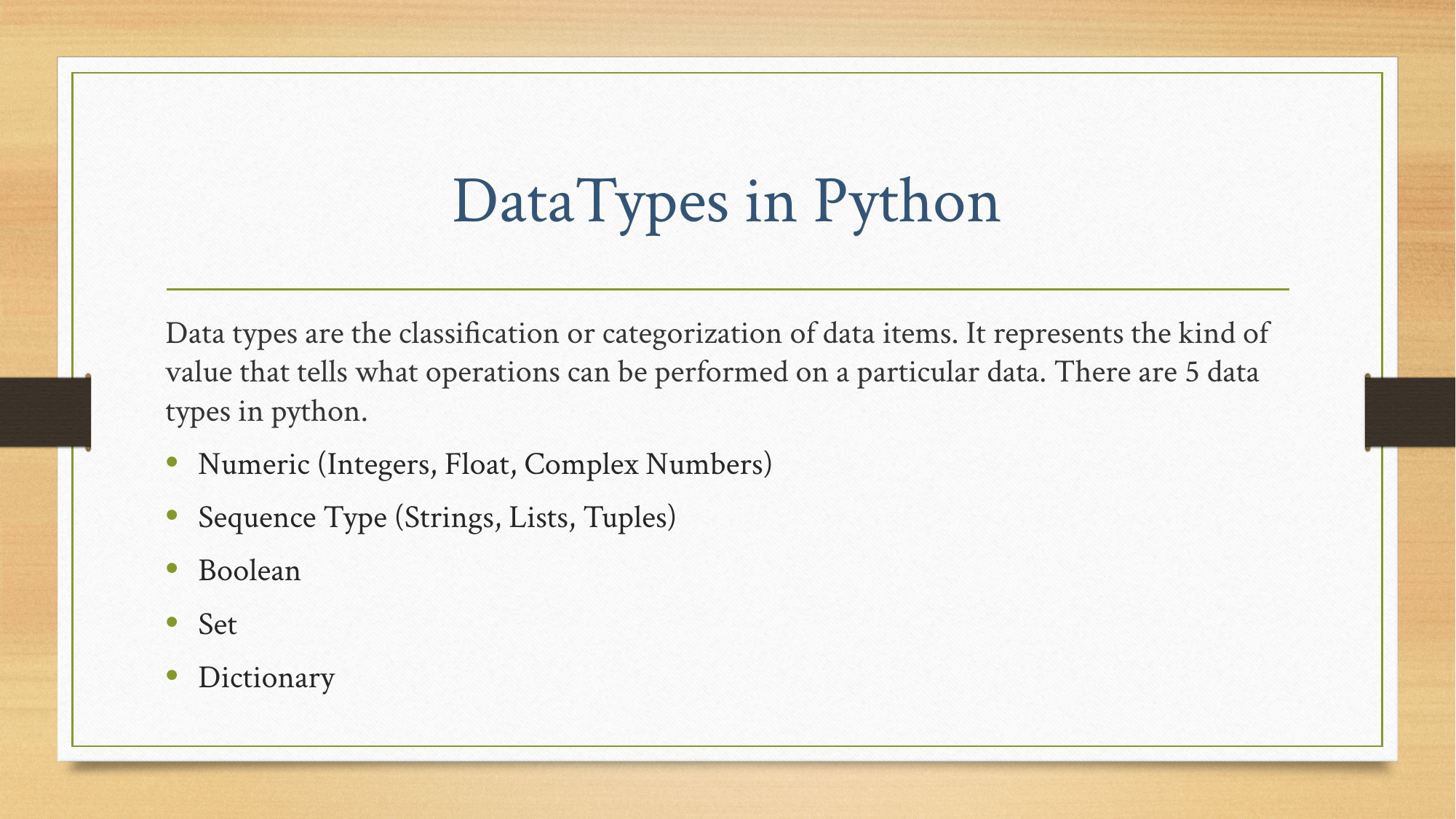

# DataTypes in Python
Data types are the classification or categorization of data items. It represents the kind of value that tells what operations can be performed on a particular data. There are 5 data types in python.
Numeric (Integers, Float, Complex Numbers)
Sequence Type (Strings, Lists, Tuples)
Boolean
Set
Dictionary